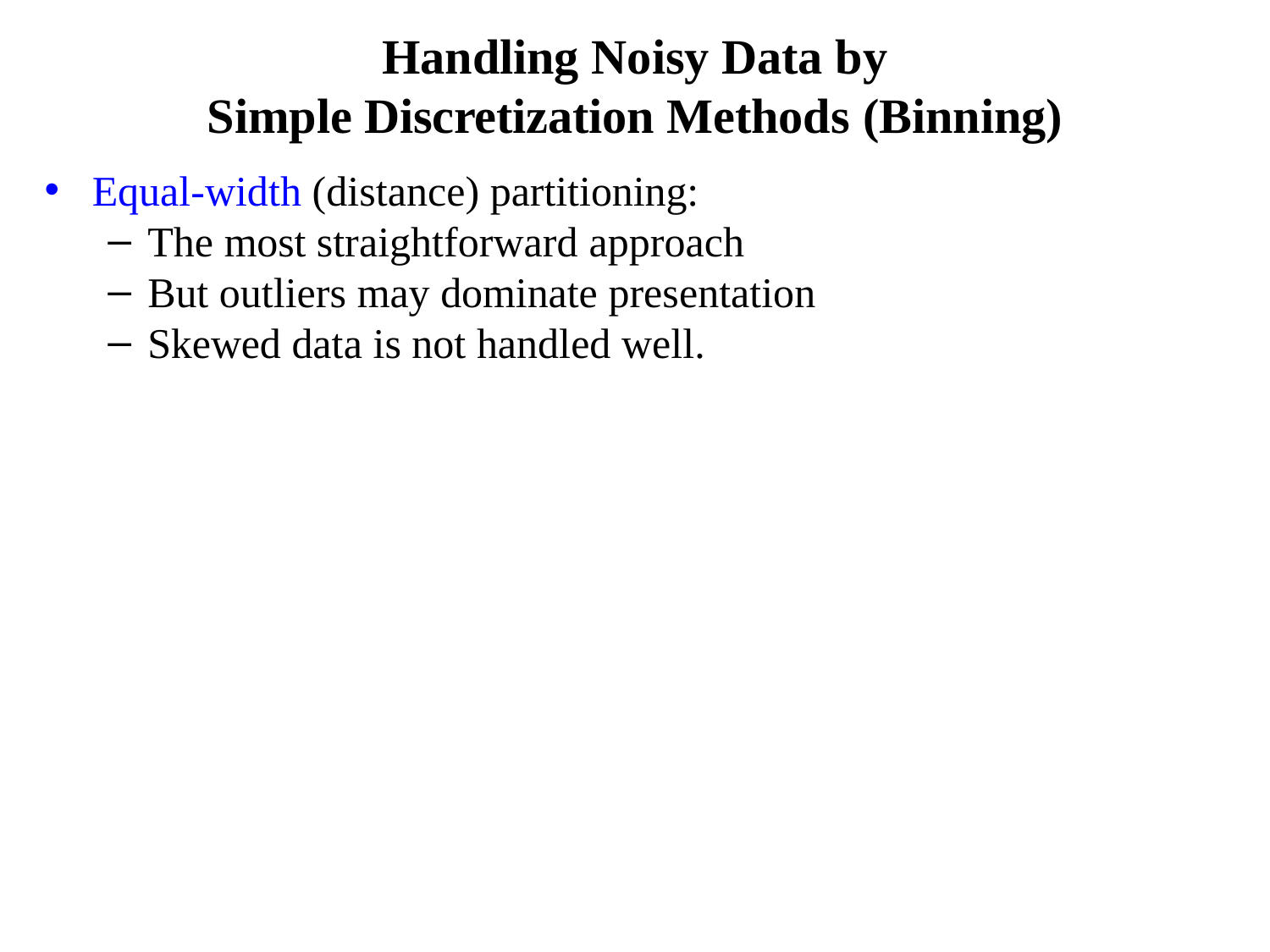

# Handling Noisy Data by
Simple Discretization Methods (Binning)
Equal-width (distance) partitioning:
The most straightforward approach
But outliers may dominate presentation
Skewed data is not handled well.